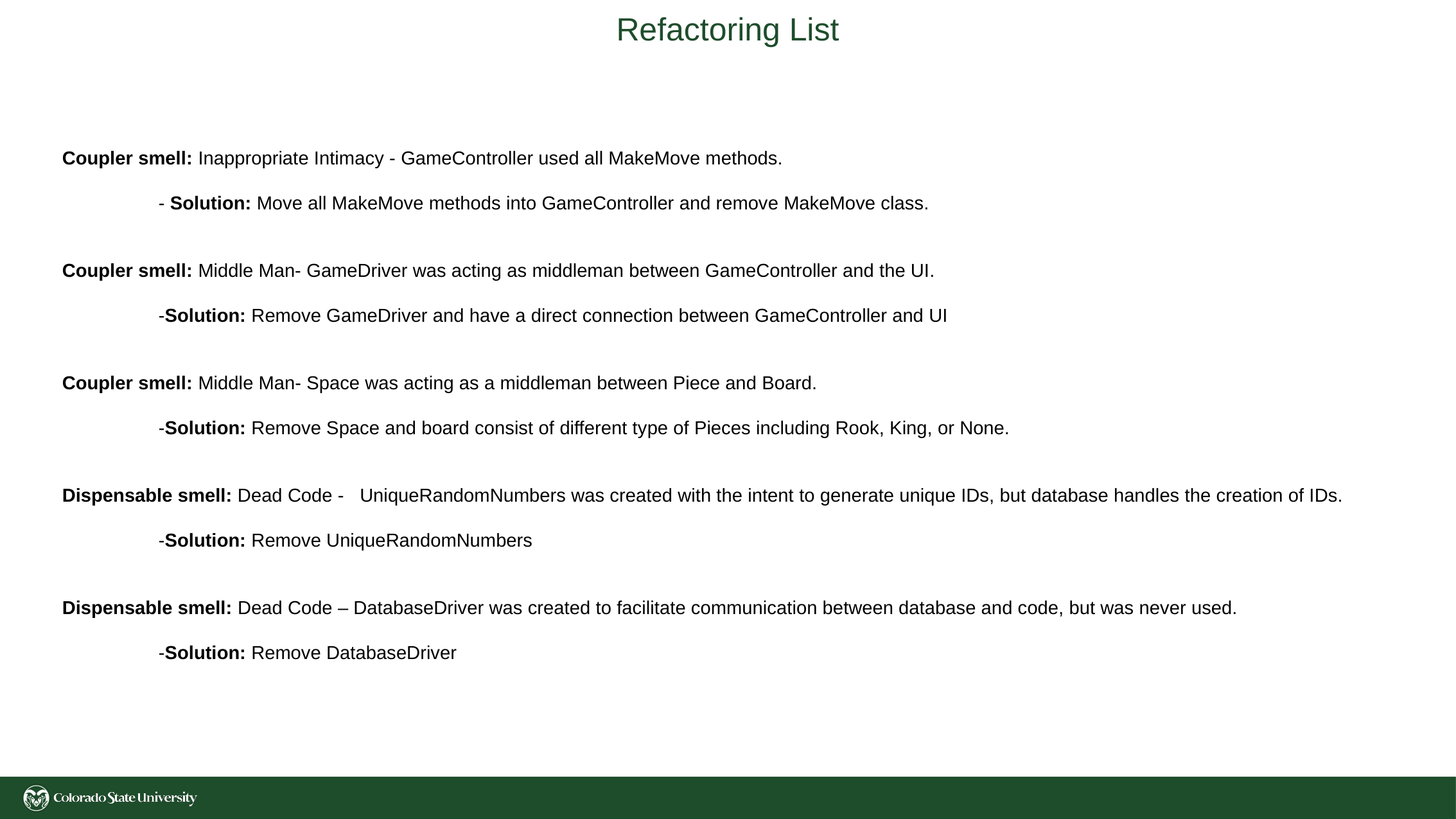

# Refactoring List
Coupler smell: Inappropriate Intimacy - GameController used all MakeMove methods.
	- Solution: Move all MakeMove methods into GameController and remove MakeMove class.

Coupler smell: Middle Man- GameDriver was acting as middleman between GameController and the UI.
	-Solution: Remove GameDriver and have a direct connection between GameController and UI

Coupler smell: Middle Man- Space was acting as a middleman between Piece and Board.

	-Solution: Remove Space and board consist of different type of Pieces including Rook, King, or None.

Dispensable smell: Dead Code -   UniqueRandomNumbers was created with the intent to generate unique IDs, but database handles the creation of IDs.
	-Solution: Remove UniqueRandomNumbers

Dispensable smell: Dead Code – DatabaseDriver was created to facilitate communication between database and code, but was never used.
	-Solution: Remove DatabaseDriver